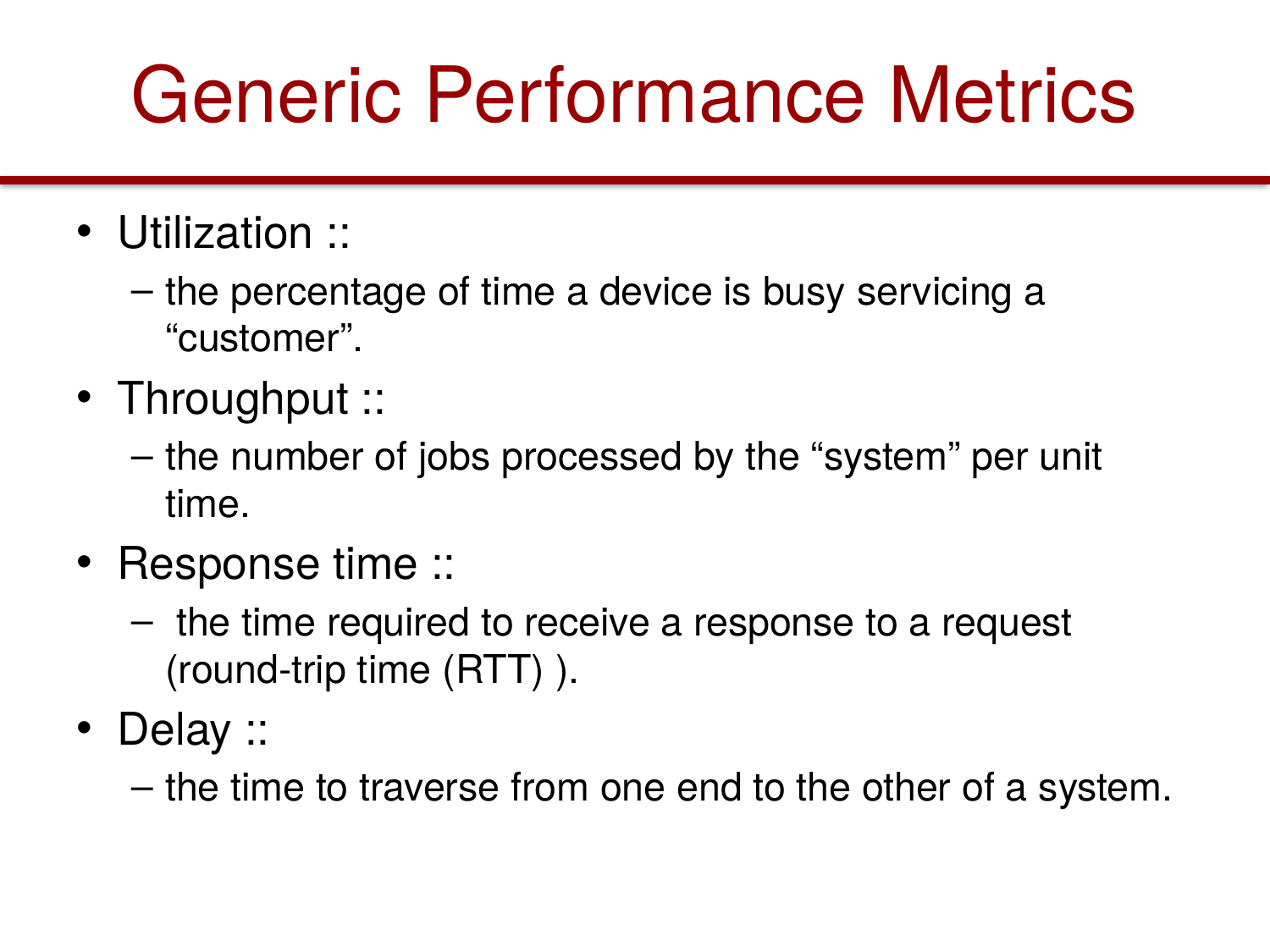

# Generic Performance Metrics
Utilization ::
the percentage of time a device is busy servicing a “customer”.
Throughput ::
the number of jobs processed by the “system” per unit time.
Response time ::
 the time required to receive a response to a request (round-trip time (RTT) ).
Delay ::
the time to traverse from one end to the other of a system.